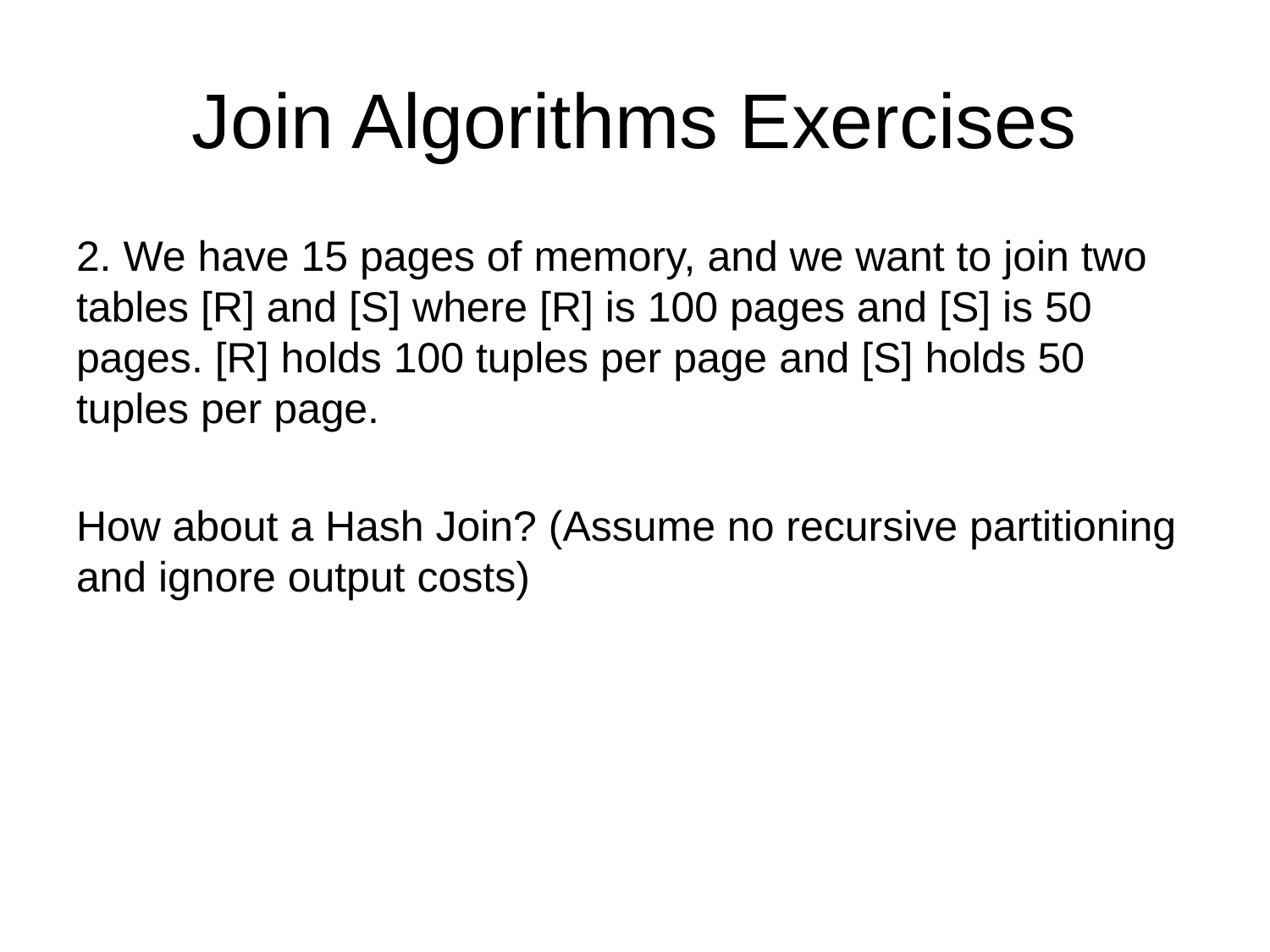

# Join Algorithms Exercises
2. We have 15 pages of memory, and we want to join two tables [R] and [S] where [R] is 100 pages and [S] is 50 pages. [R] holds 100 tuples per page and [S] holds 50 tuples per page.

How about a Hash Join? (Assume no recursive partitioning and ignore output costs)